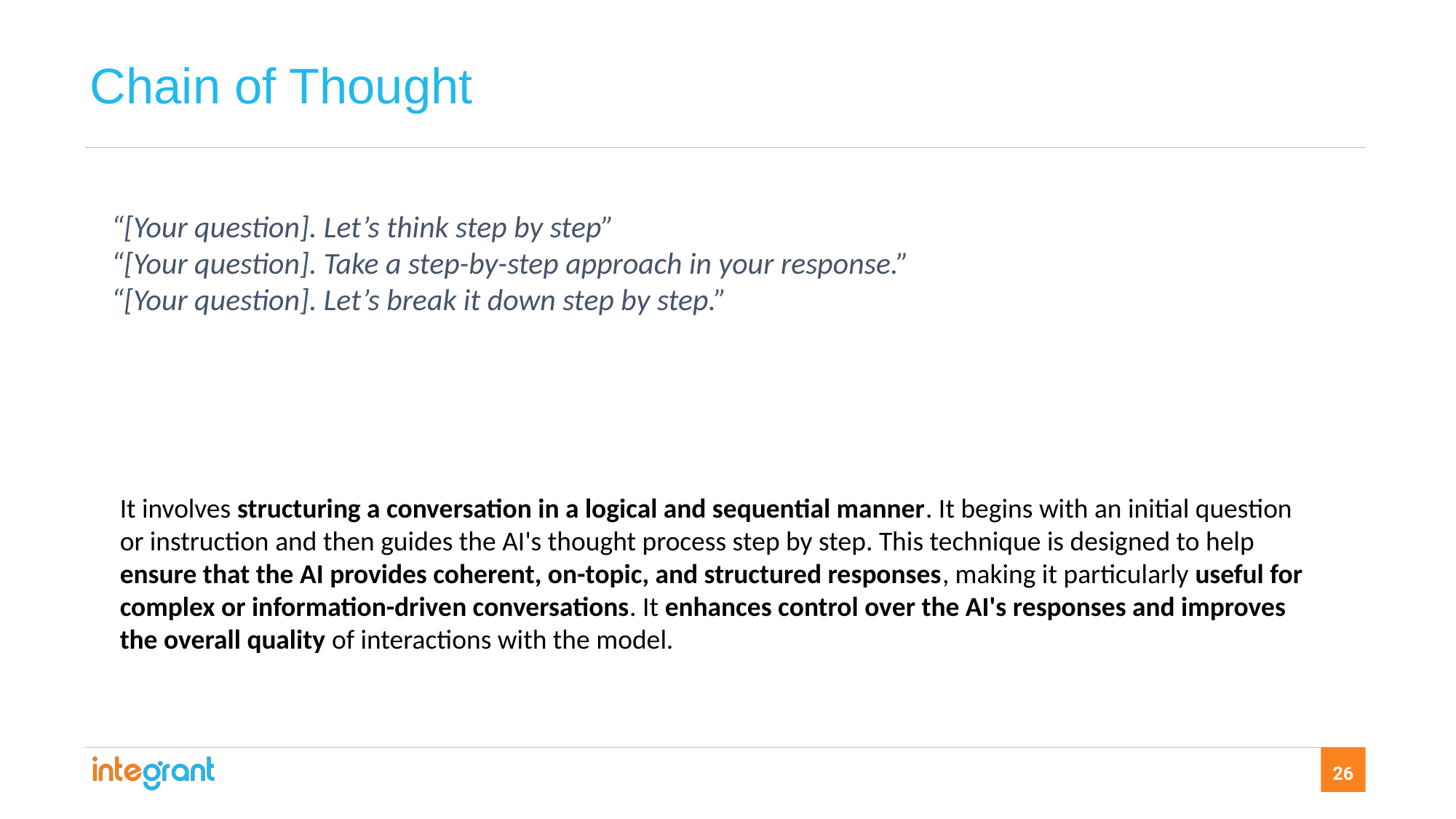

Chain of Thought
“[Your question]. Let’s think step by step”
“[Your question]. Take a step-by-step approach in your response.”
“[Your question]. Let’s break it down step by step.”
It involves structuring a conversation in a logical and sequential manner. It begins with an initial question or instruction and then guides the AI's thought process step by step. This technique is designed to help ensure that the AI provides coherent, on-topic, and structured responses, making it particularly useful for complex or information-driven conversations. It enhances control over the AI's responses and improves the overall quality of interactions with the model.
26